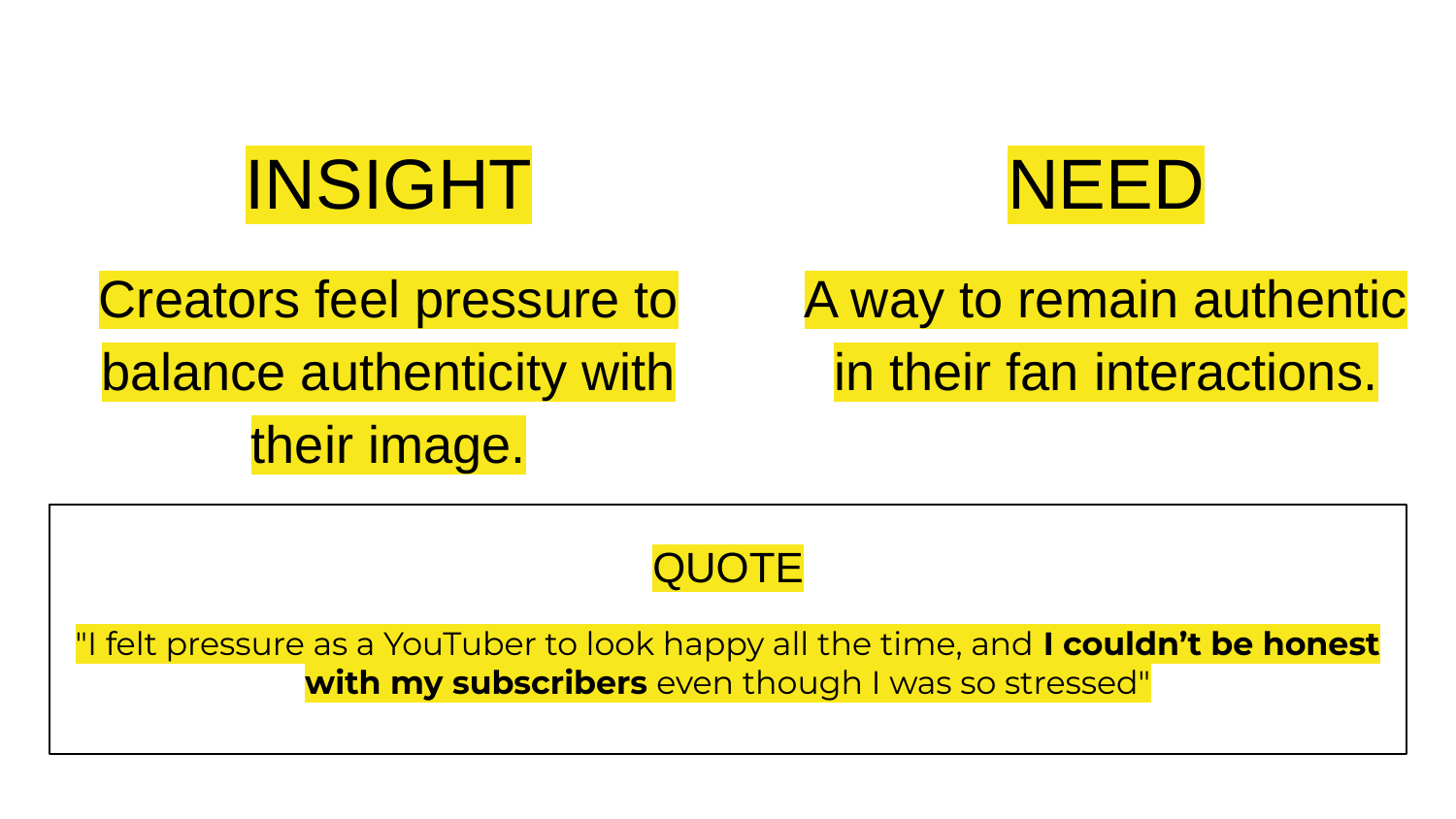

INSIGHT
Creators feel pressure to balance authenticity with their image.
NEED
A way to remain authentic in their fan interactions.
# QUOTE
"I felt pressure as a YouTuber to look happy all the time, and I couldn’t be honest with my subscribers even though I was so stressed"